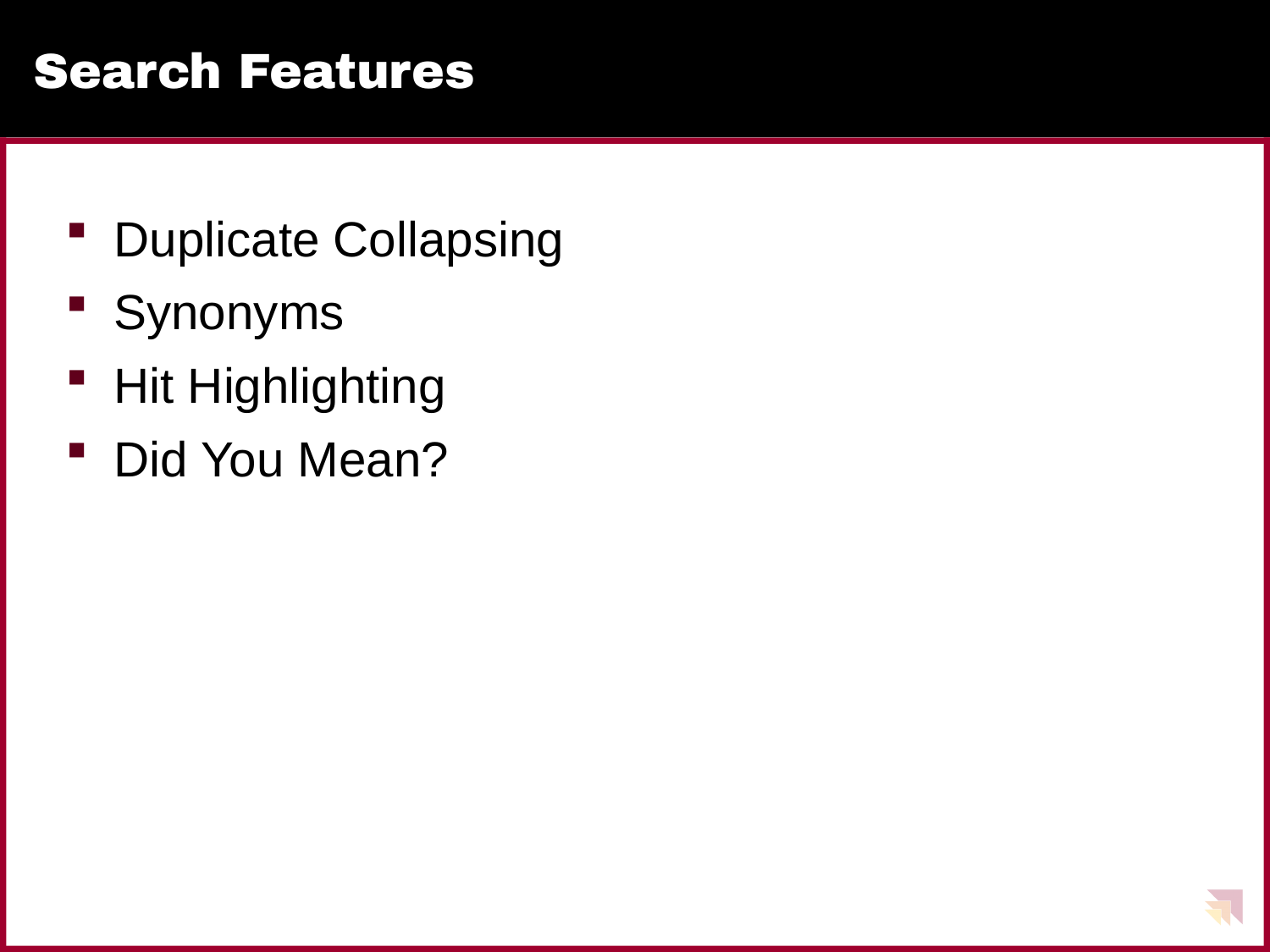

# Search Features
Duplicate Collapsing
Synonyms
Hit Highlighting
Did You Mean?